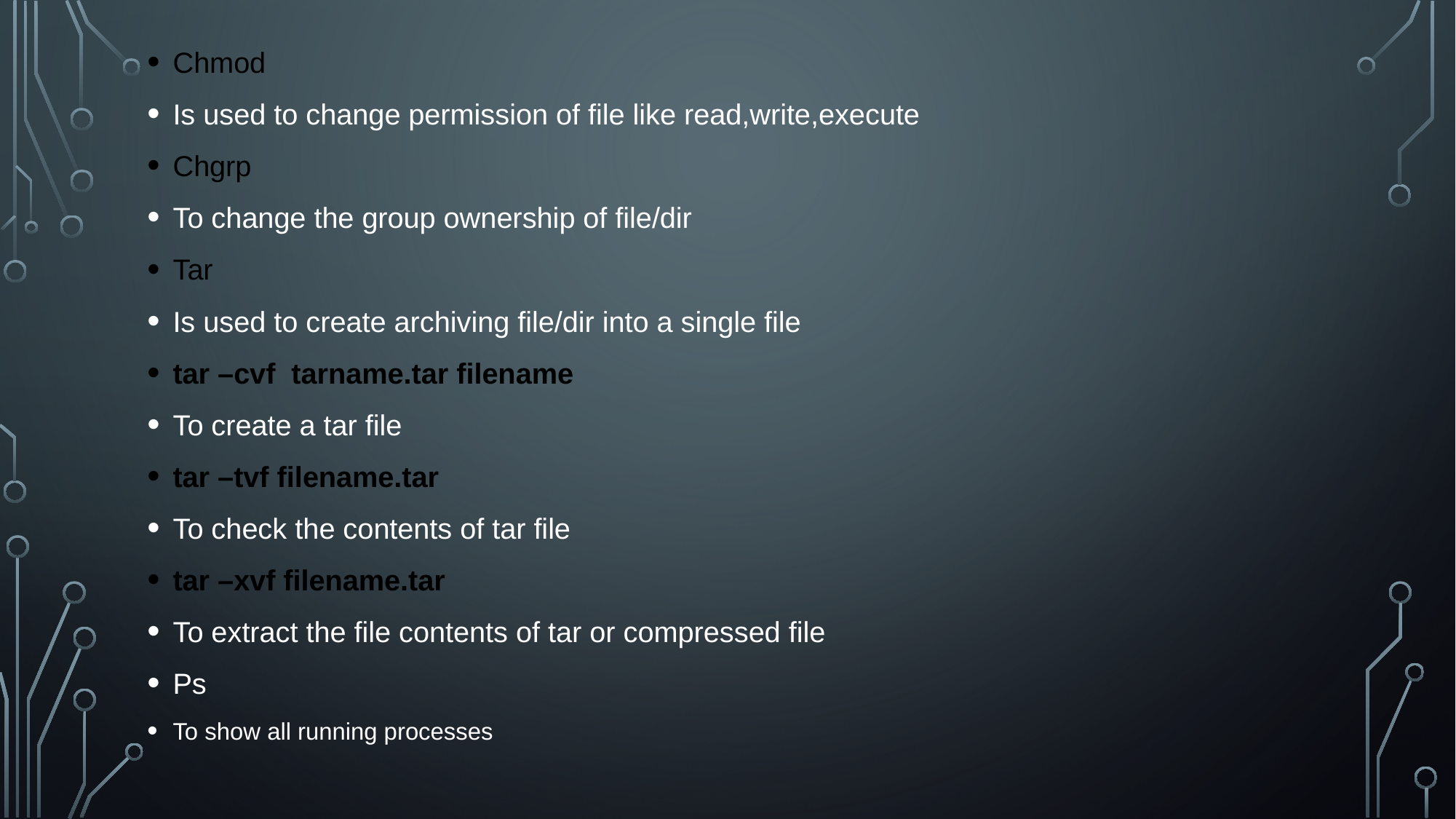

Chmod
Is used to change permission of file like read,write,execute
Chgrp
To change the group ownership of file/dir
Tar
Is used to create archiving file/dir into a single file
tar –cvf  tarname.tar filename
To create a tar file
tar –tvf filename.tar
To check the contents of tar file
tar –xvf filename.tar
To extract the file contents of tar or compressed file
Ps
To show all running processes